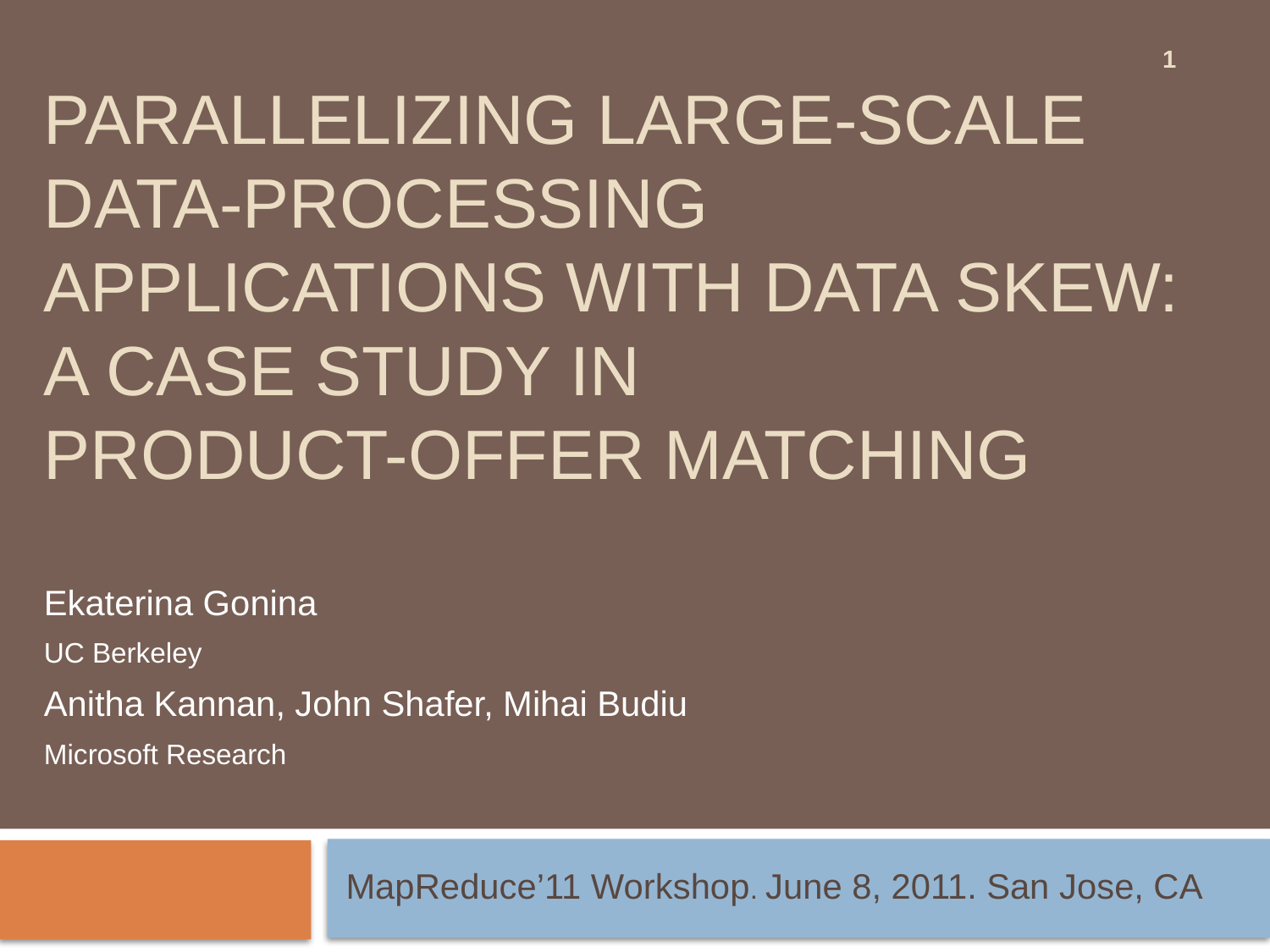

1
# Parallelizing Large-Scale Data-Processing Applications with Data Skew: A Case Study in Product-Offer Matching
Ekaterina Gonina
UC Berkeley
Anitha Kannan, John Shafer, Mihai Budiu
Microsoft Research
MapReduce’11 Workshop. June 8, 2011. San Jose, CA